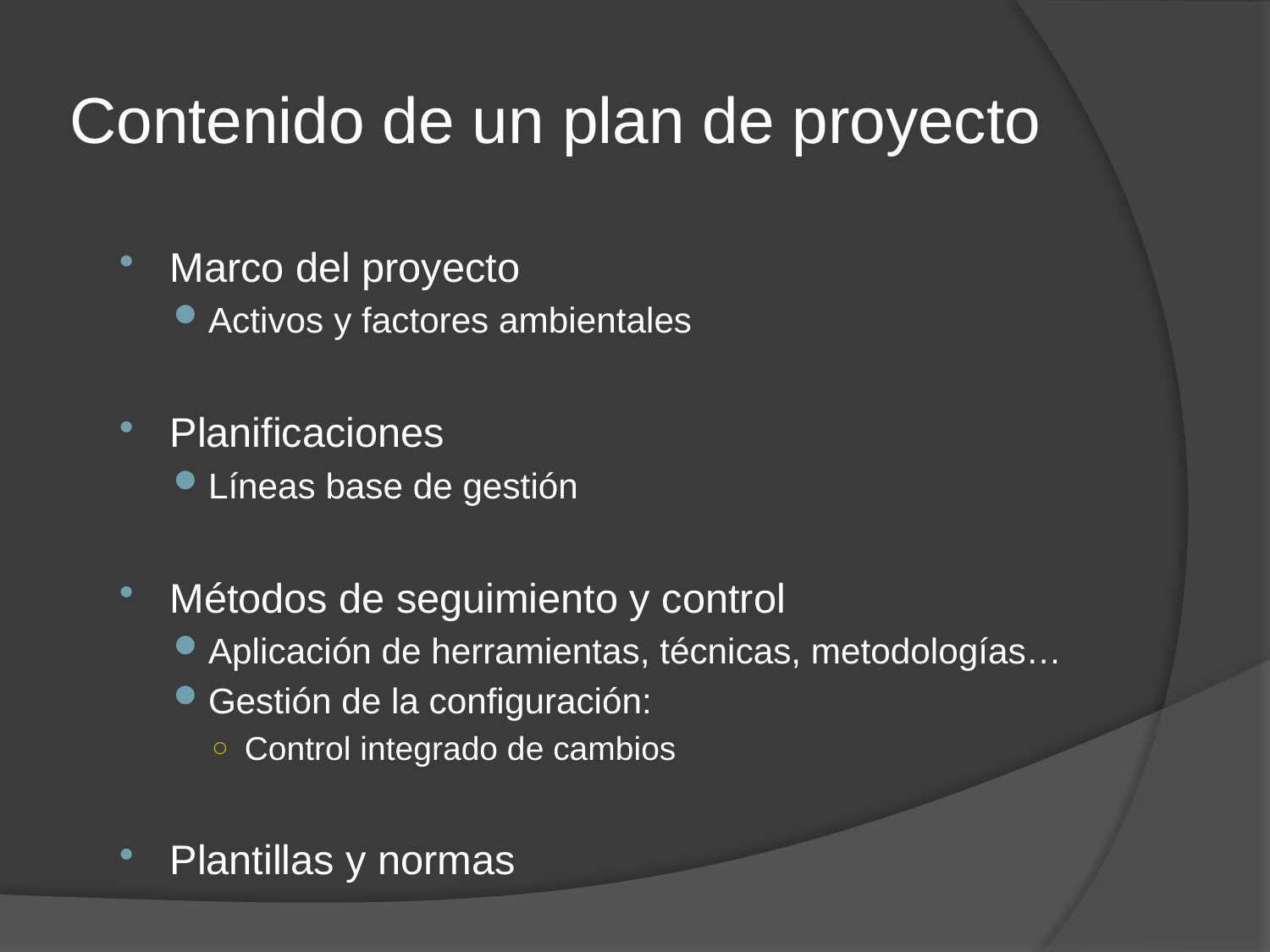

# Contenido de un plan de proyecto
Marco del proyecto
Activos y factores ambientales

Planificaciones
Líneas base de gestión

Métodos de seguimiento y control
Aplicación de herramientas, técnicas, metodologías…
Gestión de la configuración:
Control integrado de cambios

Plantillas y normas